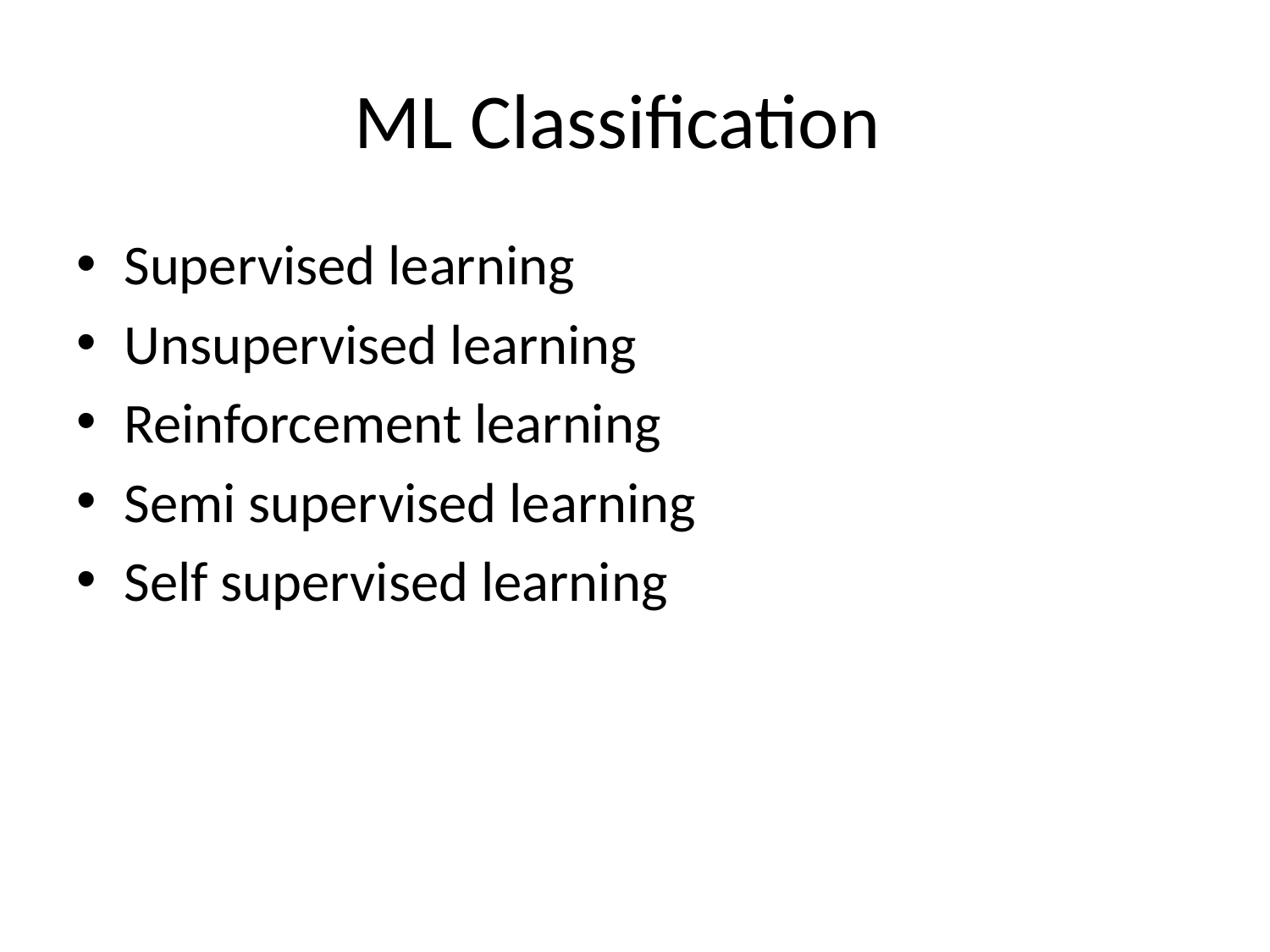

# ML Classification
Supervised learning
Unsupervised learning
Reinforcement learning
Semi supervised learning
Self supervised learning